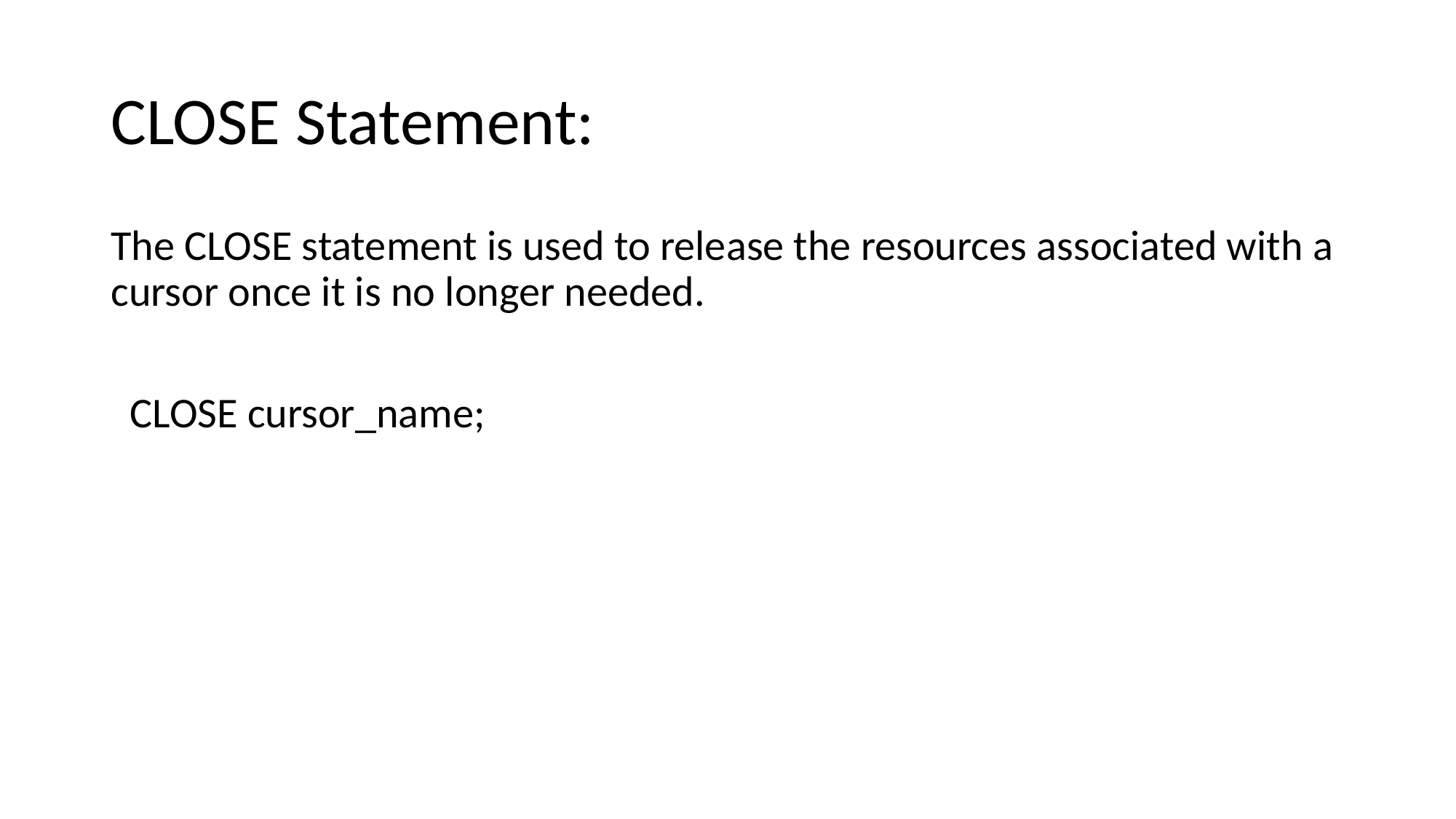

# CLOSE Statement:
The CLOSE statement is used to release the resources associated with a cursor once it is no longer needed.

  CLOSE cursor_name;